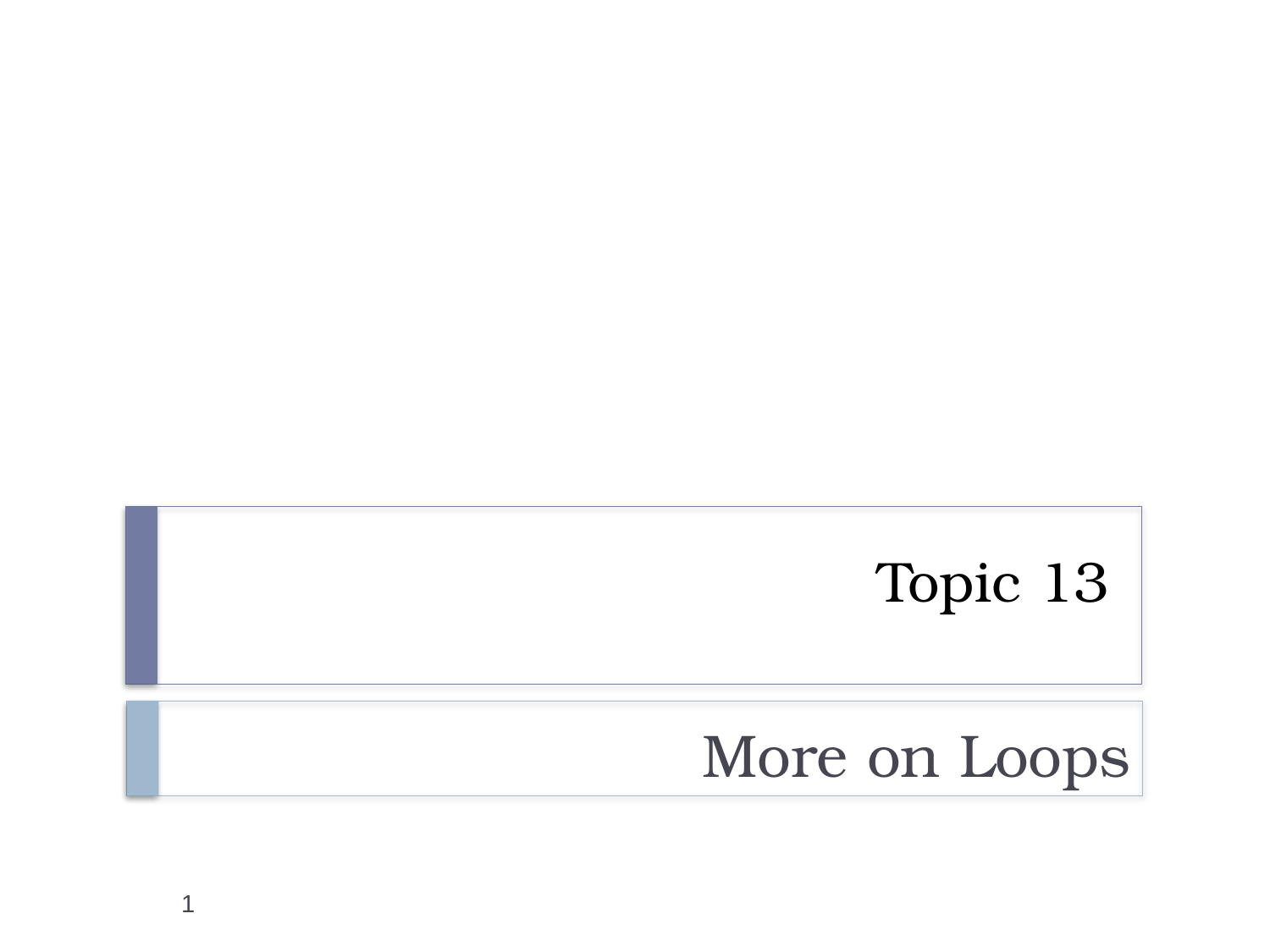

# Topic 13
More on Loops
1